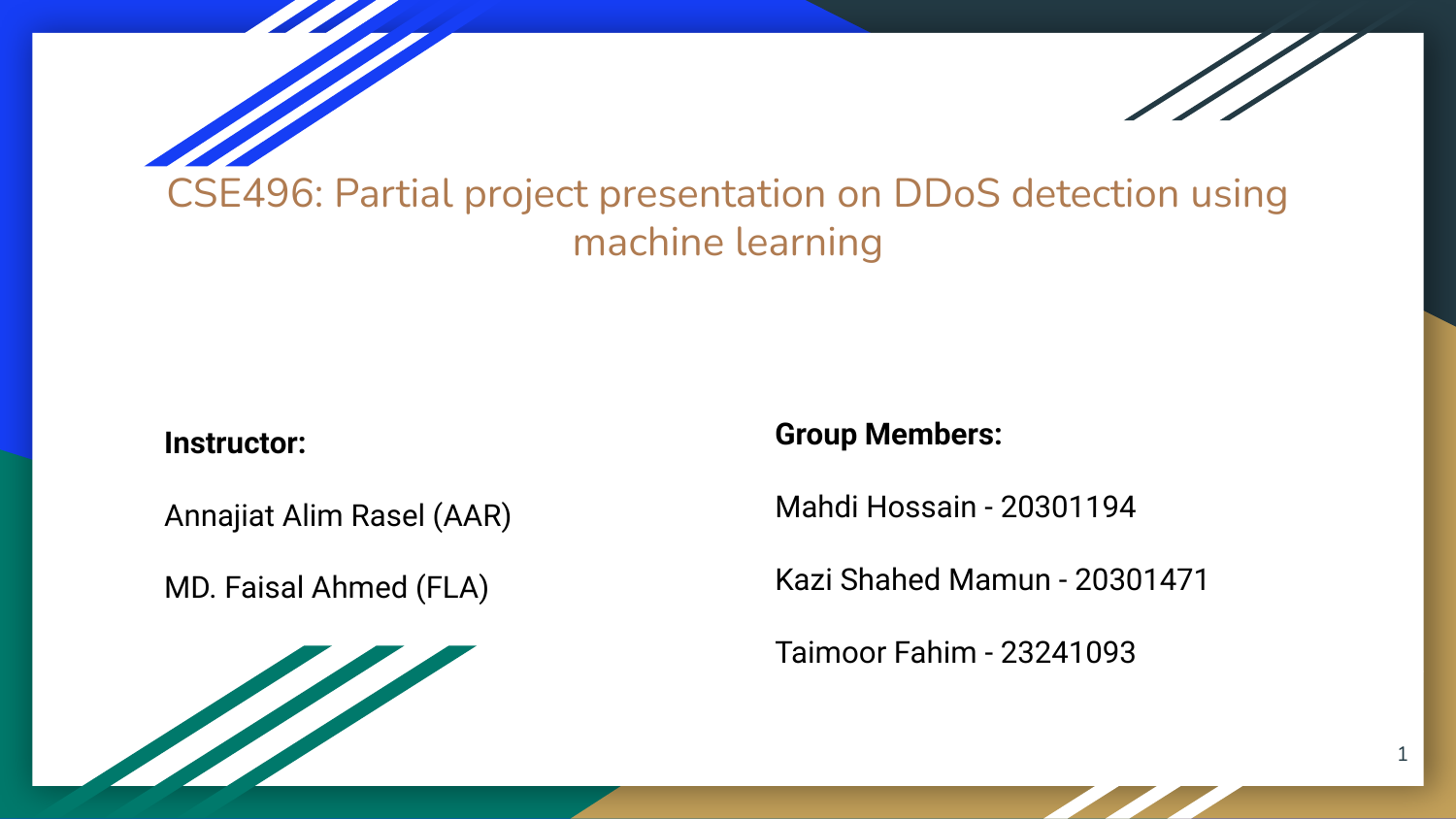

# CSE496: Partial project presentation on DDoS detection using machine learning
Group Members:
Mahdi Hossain - 20301194
Kazi Shahed Mamun - 20301471
Taimoor Fahim - 23241093

Instructor:
Annajiat Alim Rasel (AAR)
MD. Faisal Ahmed (FLA)

1